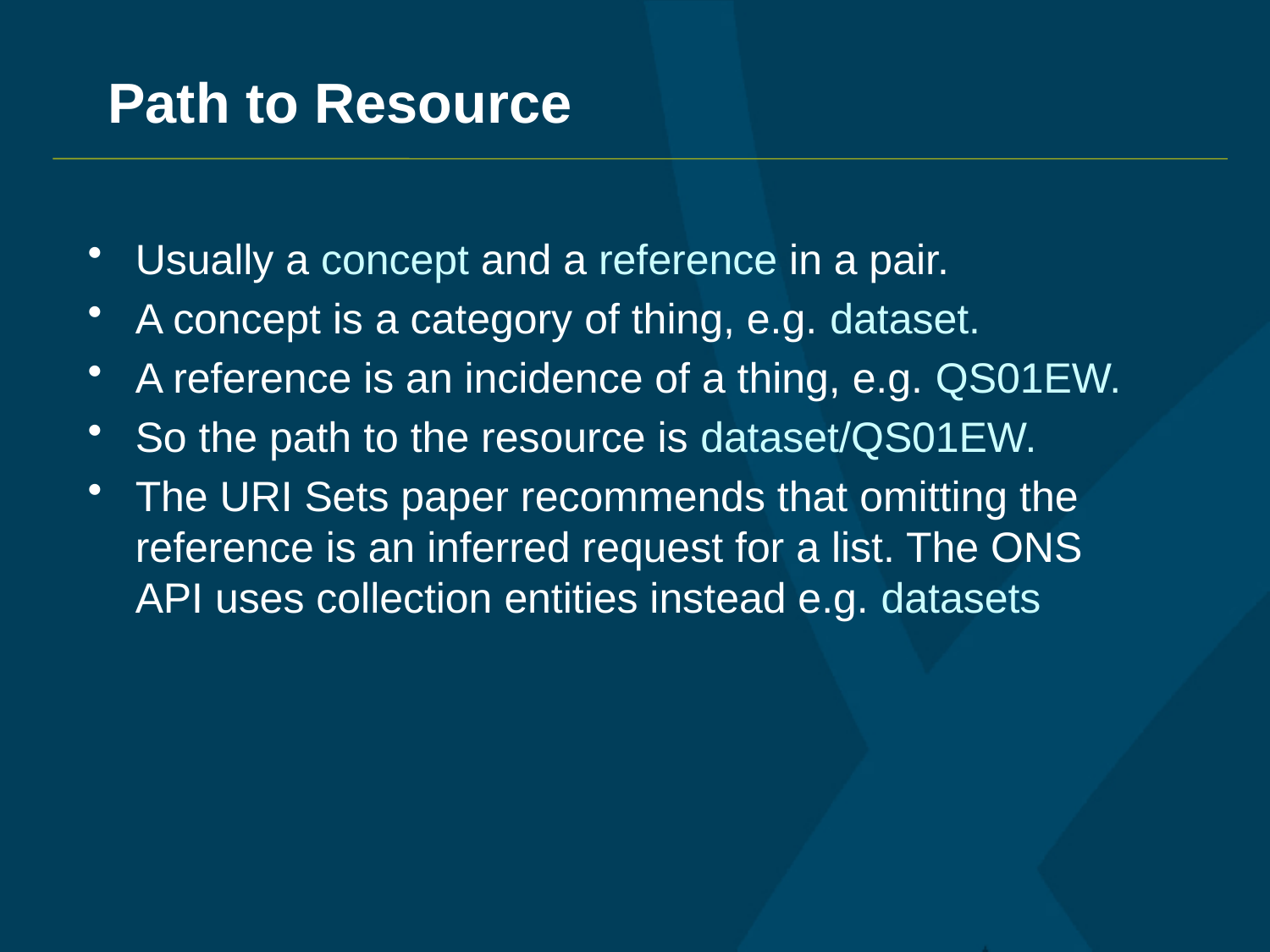

# Path to Resource
Usually a concept and a reference in a pair.
A concept is a category of thing, e.g. dataset.
A reference is an incidence of a thing, e.g. QS01EW.
So the path to the resource is dataset/QS01EW.
The URI Sets paper recommends that omitting the reference is an inferred request for a list. The ONS API uses collection entities instead e.g. datasets